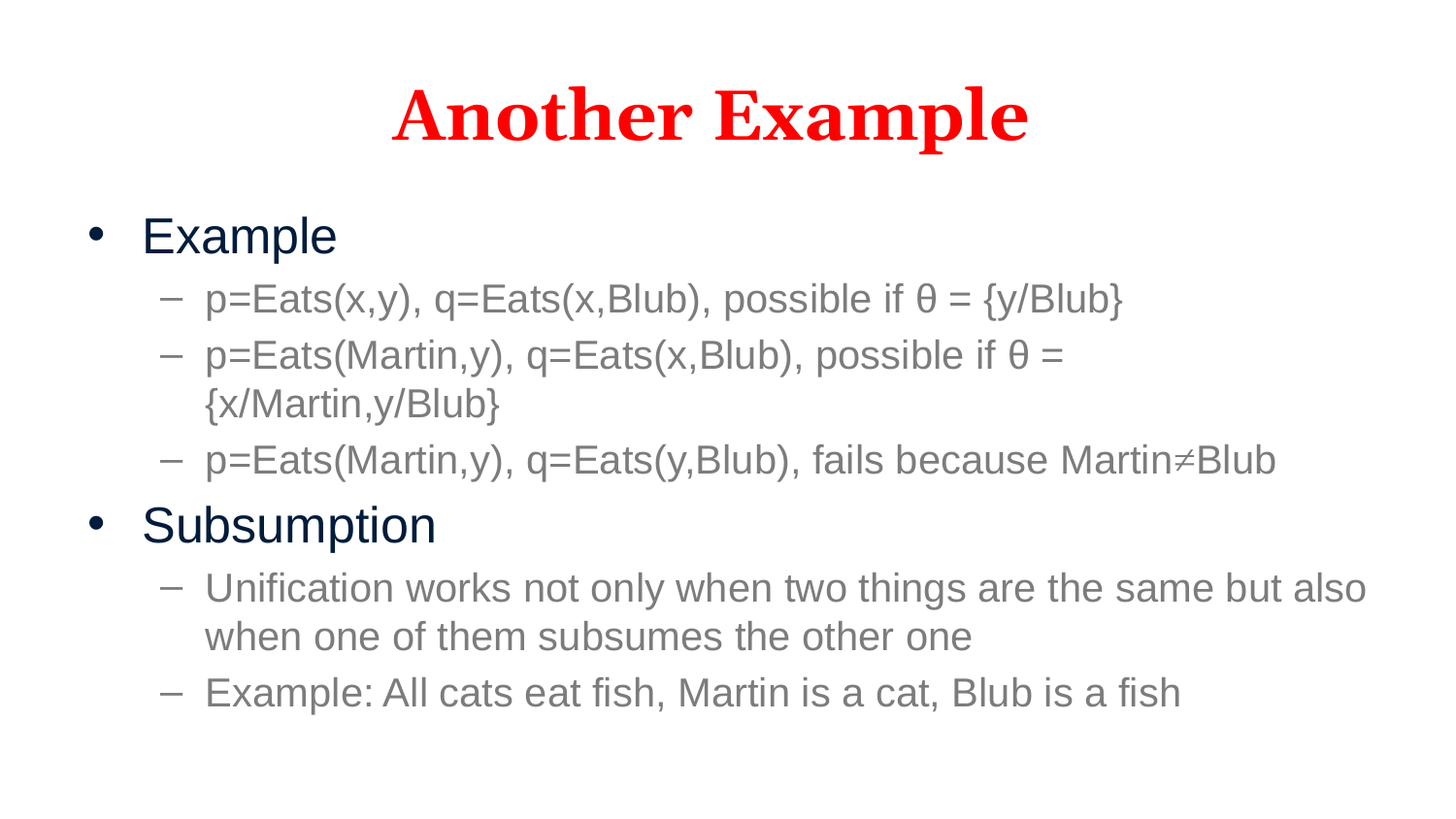

# Another Example
Example
p=Eats(x,y), q=Eats(x,Blub), possible if θ = {y/Blub}
p=Eats(Martin,y), q=Eats(x,Blub), possible if θ = {x/Martin,y/Blub}
p=Eats(Martin,y), q=Eats(y,Blub), fails because Martin≠Blub
Subsumption
Unification works not only when two things are the same but also when one of them subsumes the other one
Example: All cats eat fish, Martin is a cat, Blub is a fish